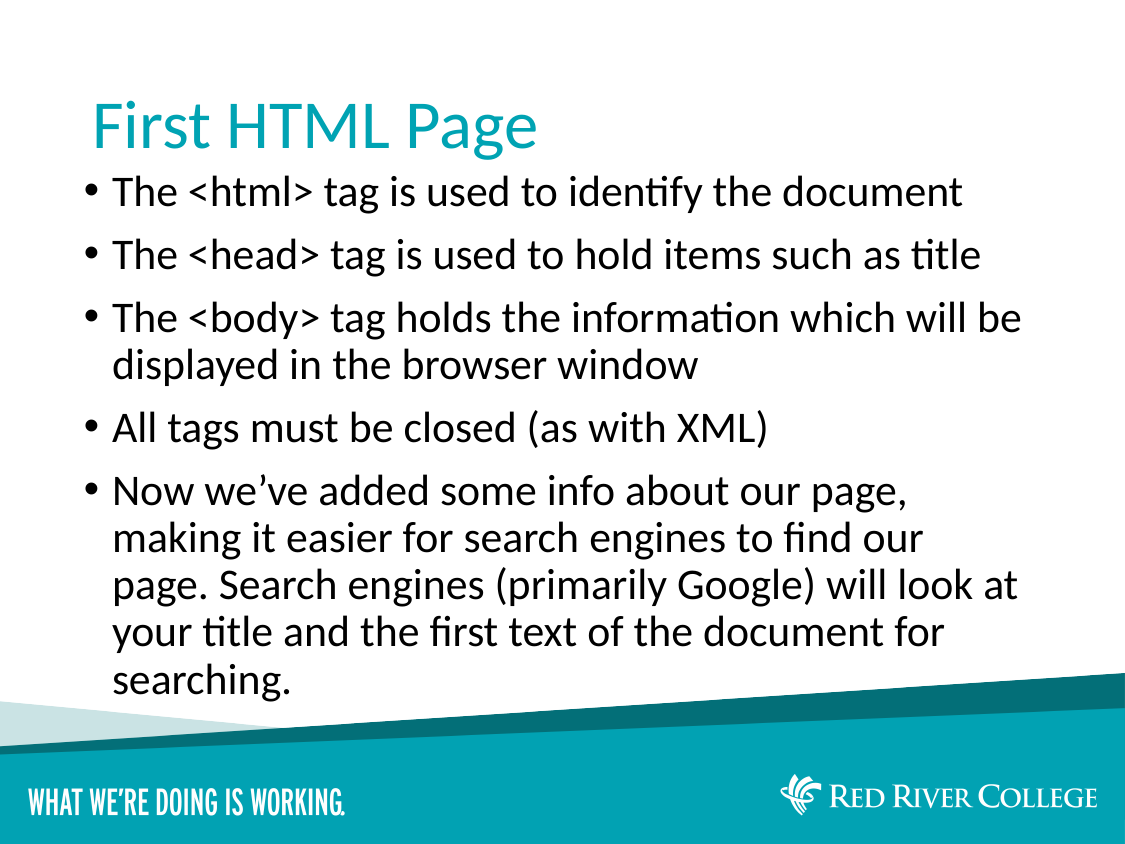

# First HTML Page
The <html> tag is used to identify the document
The <head> tag is used to hold items such as title
The <body> tag holds the information which will be displayed in the browser window
All tags must be closed (as with XML)
Now we’ve added some info about our page, making it easier for search engines to find our page. Search engines (primarily Google) will look at your title and the first text of the document for searching.